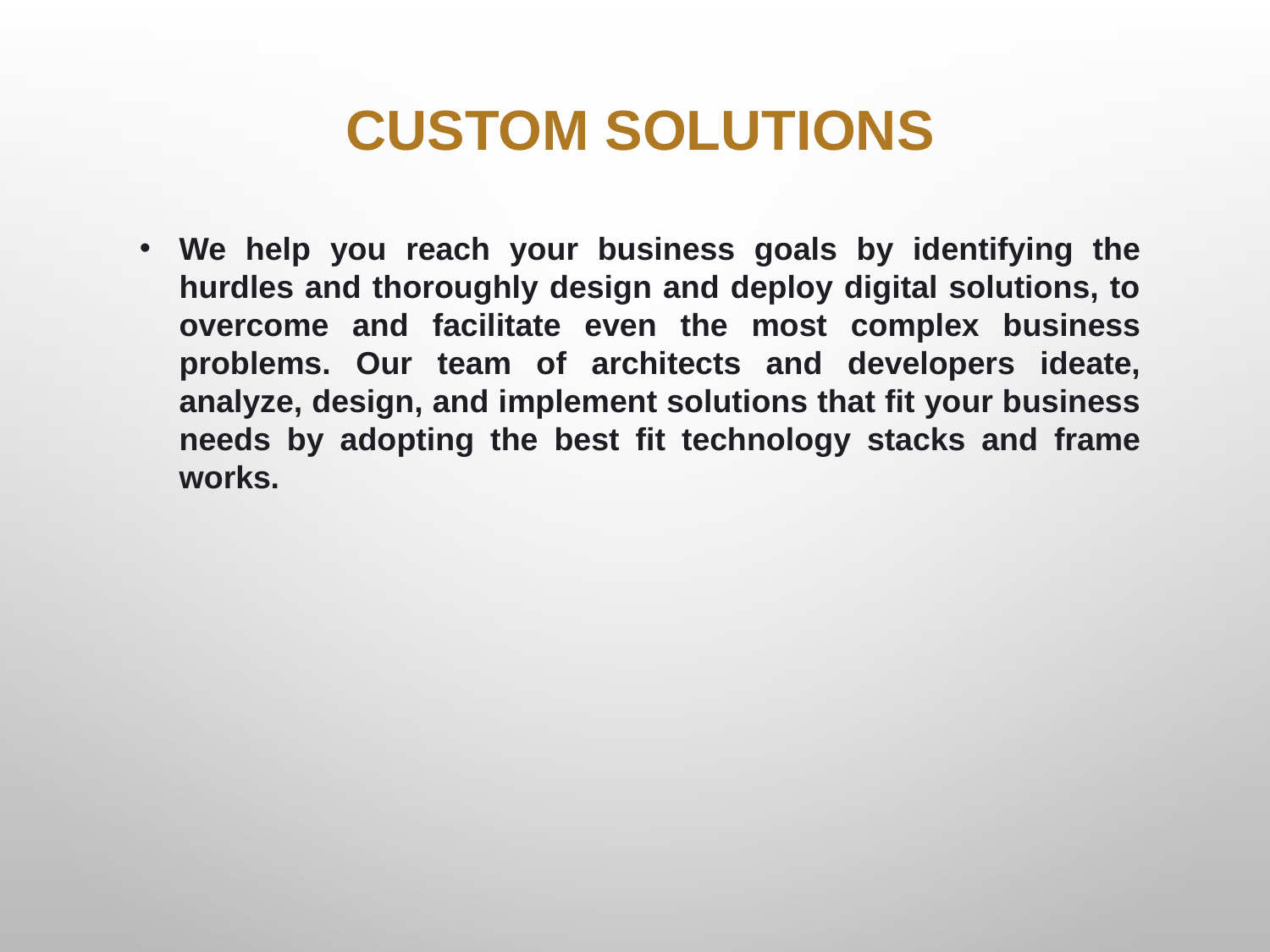

Custom Solutions
We help you reach your business goals by identifying the hurdles and thoroughly design and deploy digital solutions, to overcome and facilitate even the most complex business problems. Our team of architects and developers ideate, analyze, design, and implement solutions that fit your business needs by adopting the best fit technology stacks and frame works.